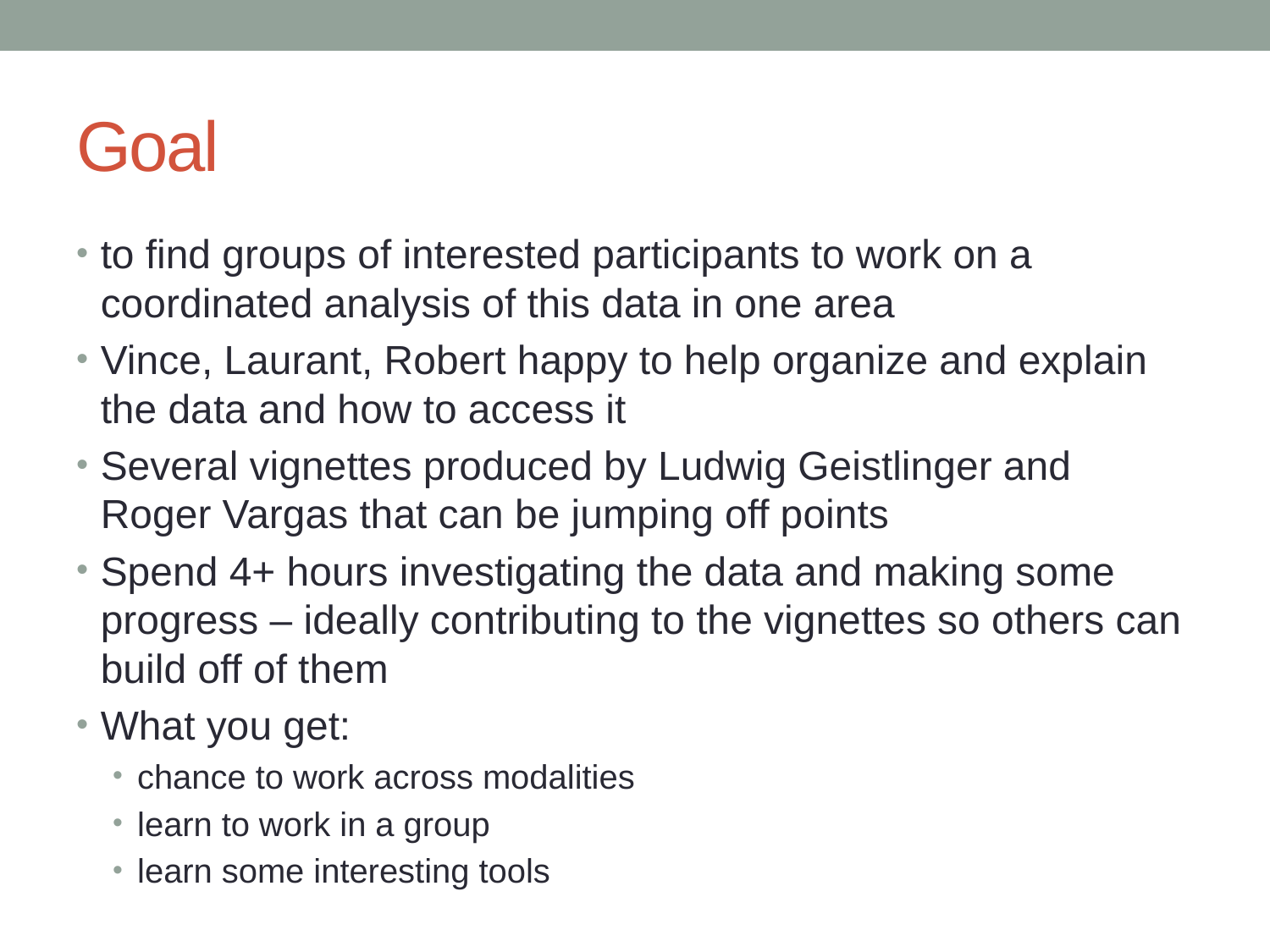

# Goal
to find groups of interested participants to work on a coordinated analysis of this data in one area
Vince, Laurant, Robert happy to help organize and explain the data and how to access it
Several vignettes produced by Ludwig Geistlinger and Roger Vargas that can be jumping off points
Spend 4+ hours investigating the data and making some progress – ideally contributing to the vignettes so others can build off of them
What you get:
chance to work across modalities
learn to work in a group
learn some interesting tools